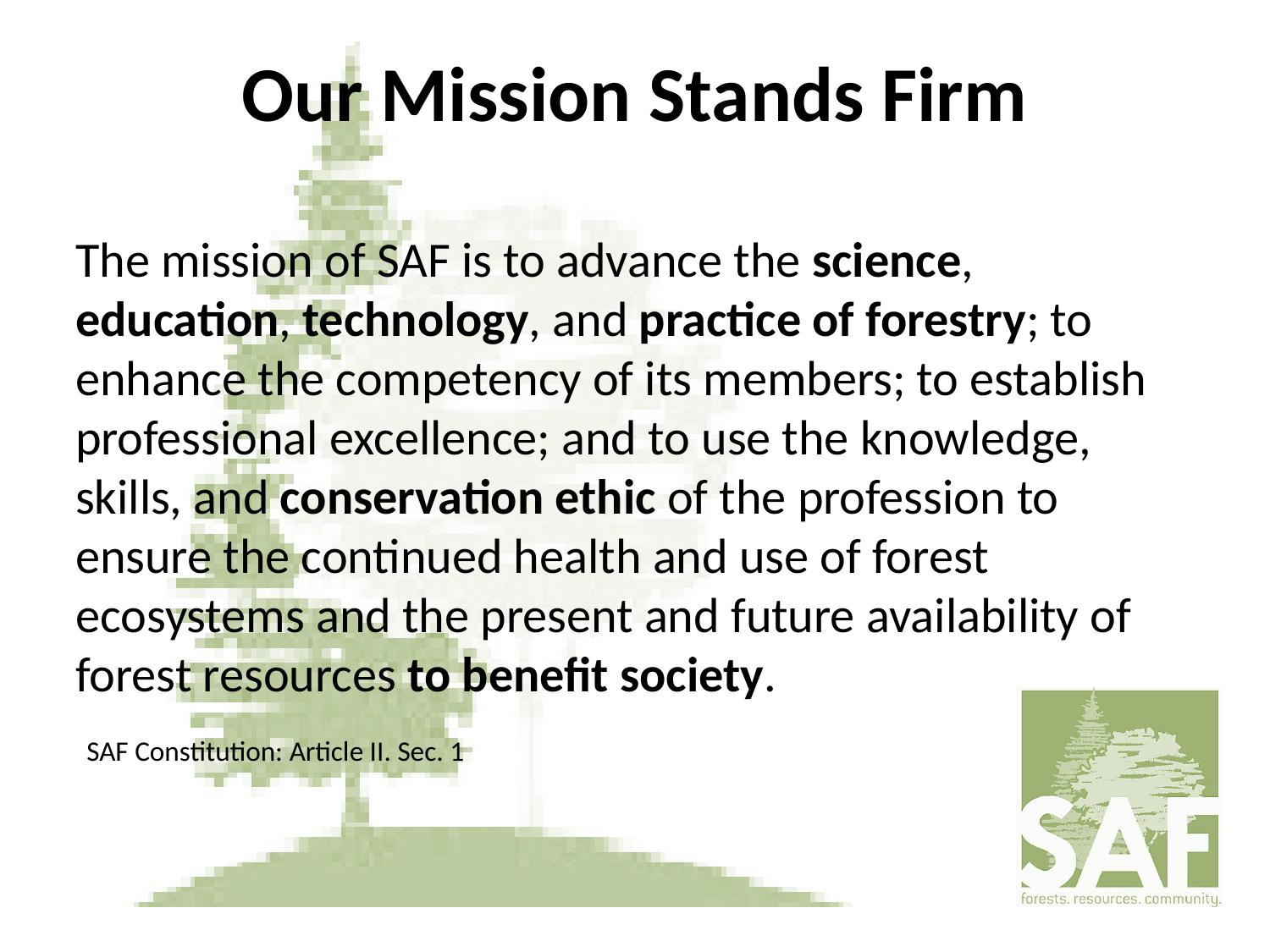

# Our Mission Stands Firm
The mission of SAF is to advance the science, education, technology, and practice of forestry; to enhance the competency of its members; to establish professional excellence; and to use the knowledge, skills, and conservation ethic of the profession to ensure the continued health and use of forest ecosystems and the present and future availability of forest resources to benefit society.
 SAF Constitution: Article II. Sec. 1